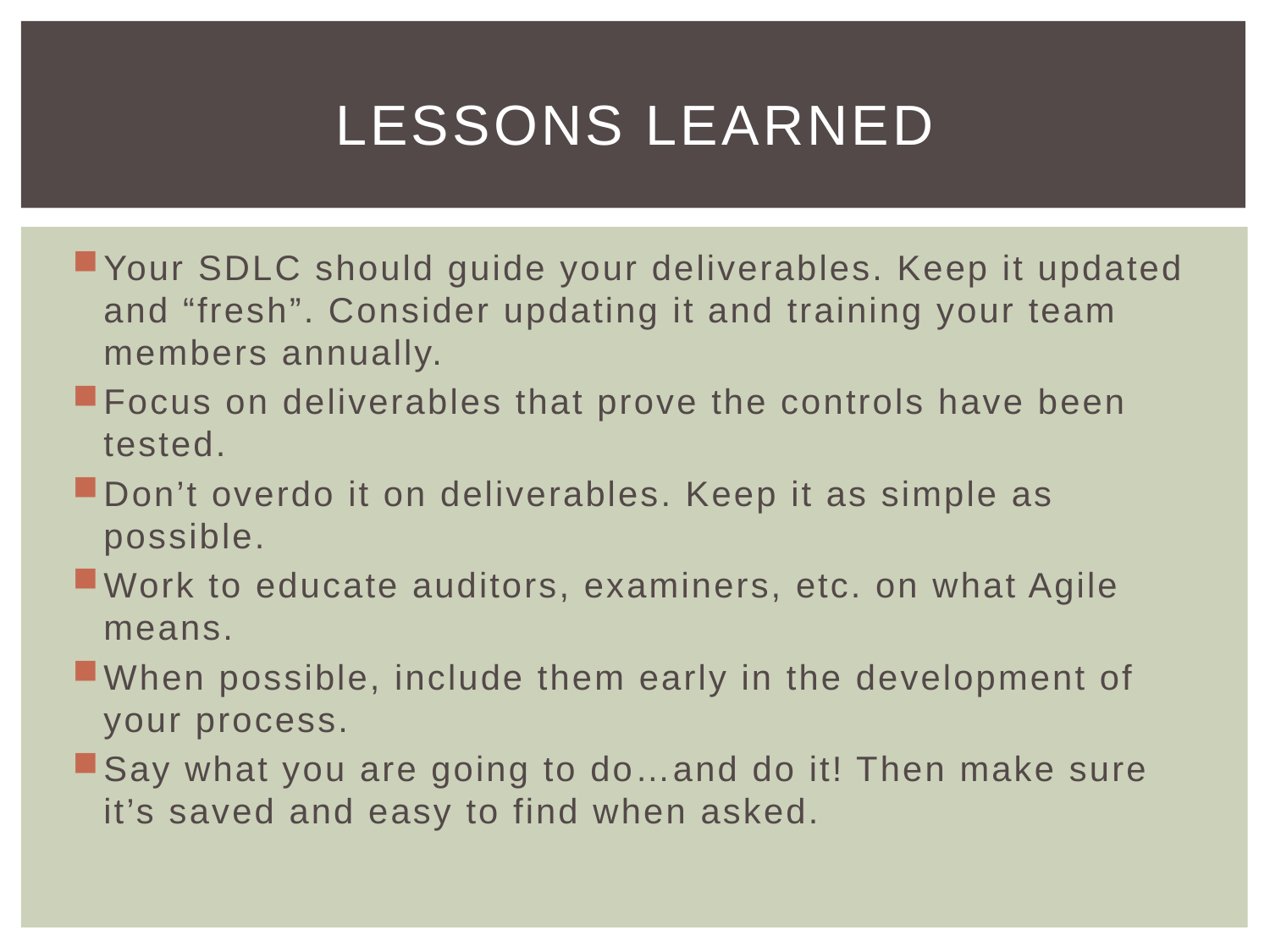

# Lessons Learned
Your SDLC should guide your deliverables. Keep it updated and “fresh”. Consider updating it and training your team members annually.
Focus on deliverables that prove the controls have been tested.
Don’t overdo it on deliverables. Keep it as simple as possible.
Work to educate auditors, examiners, etc. on what Agile means.
When possible, include them early in the development of your process.
Say what you are going to do…and do it! Then make sure it’s saved and easy to find when asked.